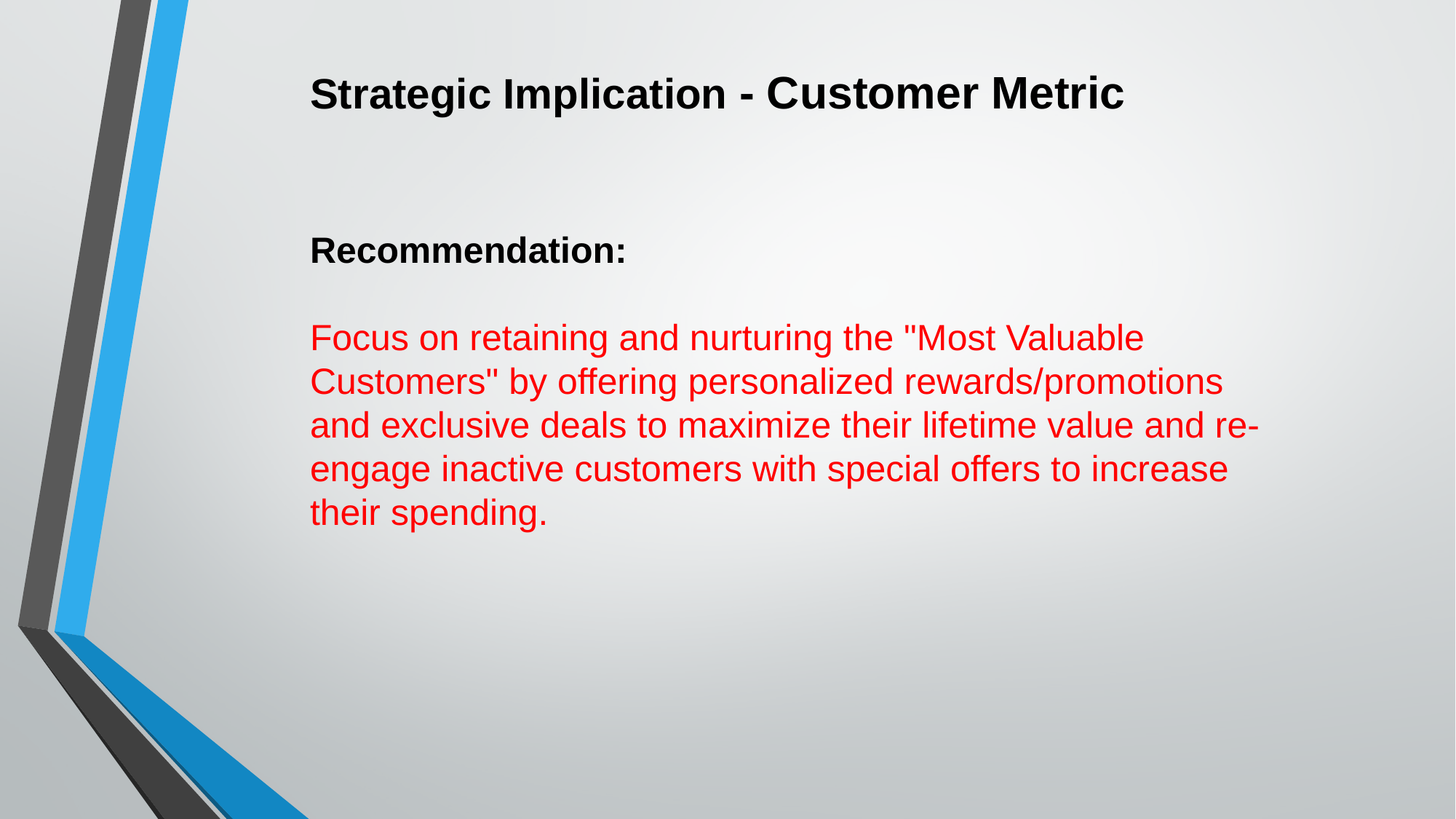

Strategic Implication - Customer Metric

Recommendation:

Focus on retaining and nurturing the "Most Valuable Customers" by offering personalized rewards/promotions and exclusive deals to maximize their lifetime value and re-engage inactive customers with special offers to increase their spending.